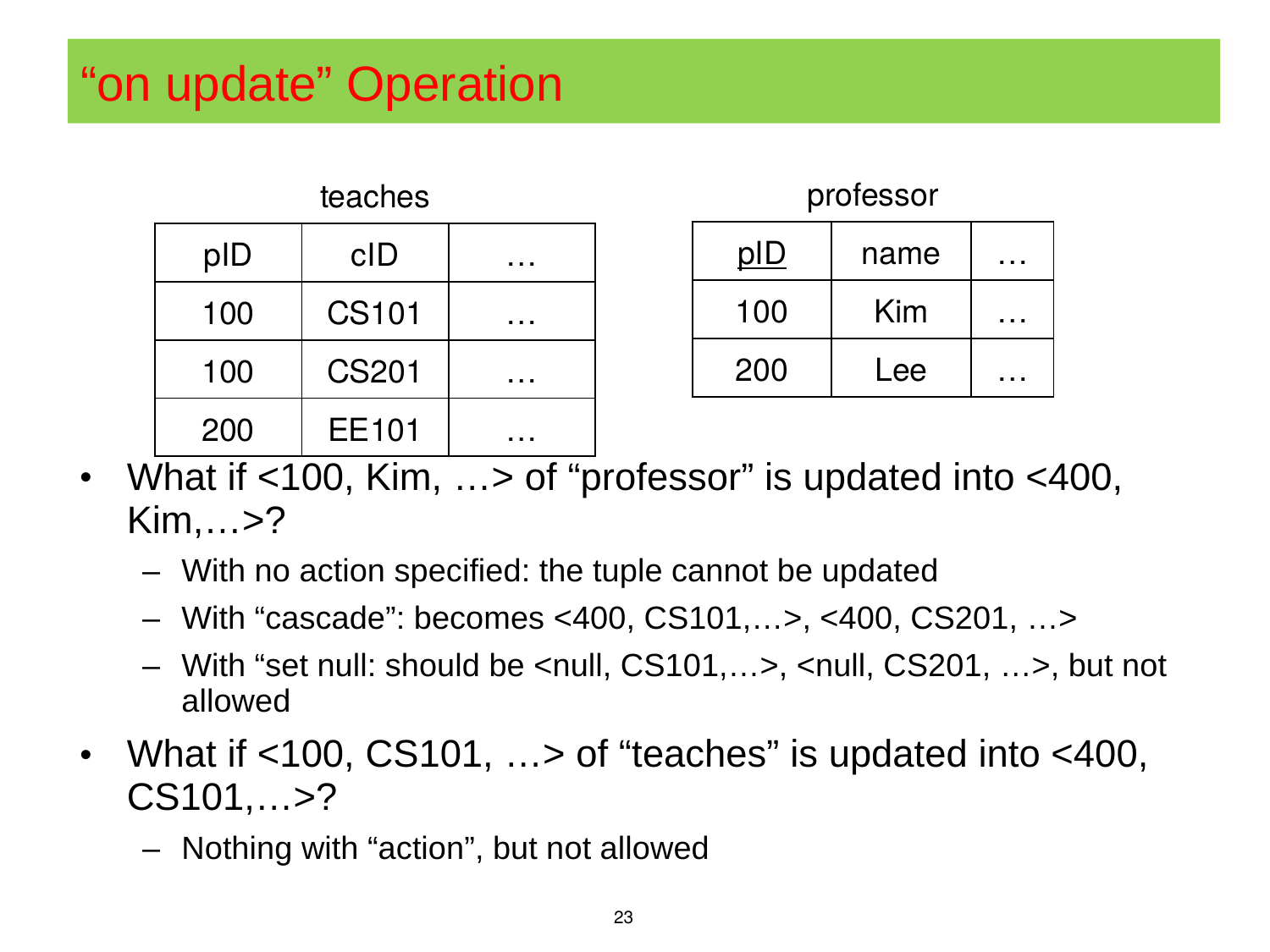

# “on update” Operation
| professor |  |  |
| --- | --- | --- |
| pID | name | … |
| 100 | Kim | … |
| 200 | Lee | … |
| teaches |  |  |
| --- | --- | --- |
| pID | cID | … |
| 100 | CS101 | … |
| 100 | CS201 | … |
| 200 | EE101 | … |
What if <100, Kim, …> of “professor” is updated into <400, Kim,…>?
With no action specified: the tuple cannot be updated
With “cascade”: becomes <400, CS101,…>, <400, CS201, …>
With “set null: should be <null, CS101,…>, <null, CS201, …>, but not allowed
What if <100, CS101, …> of “teaches” is updated into <400, CS101,…>?
Nothing with “action”, but not allowed